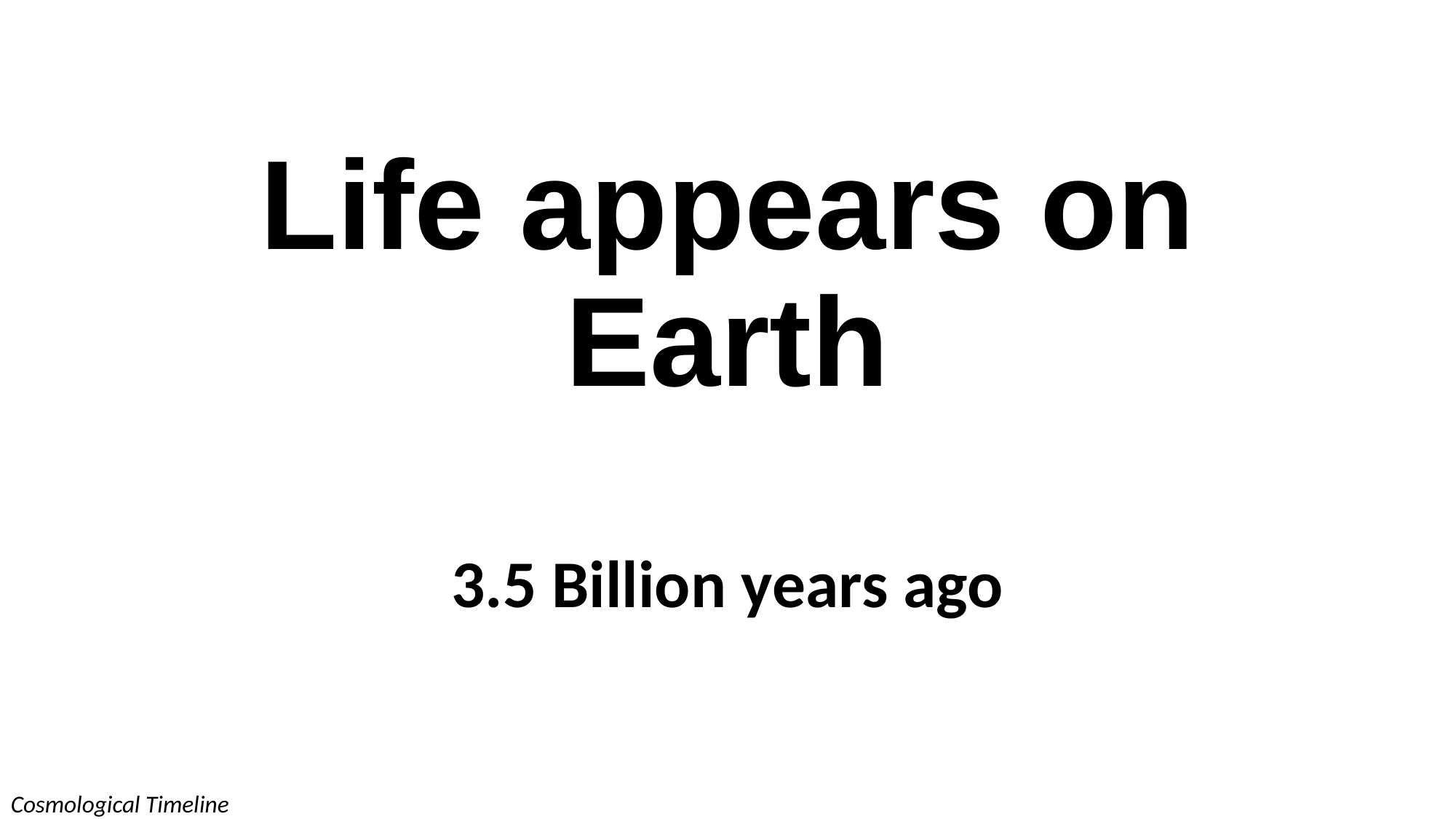

# Life appears on Earth
3.5 Billion years ago
Cosmological Timeline